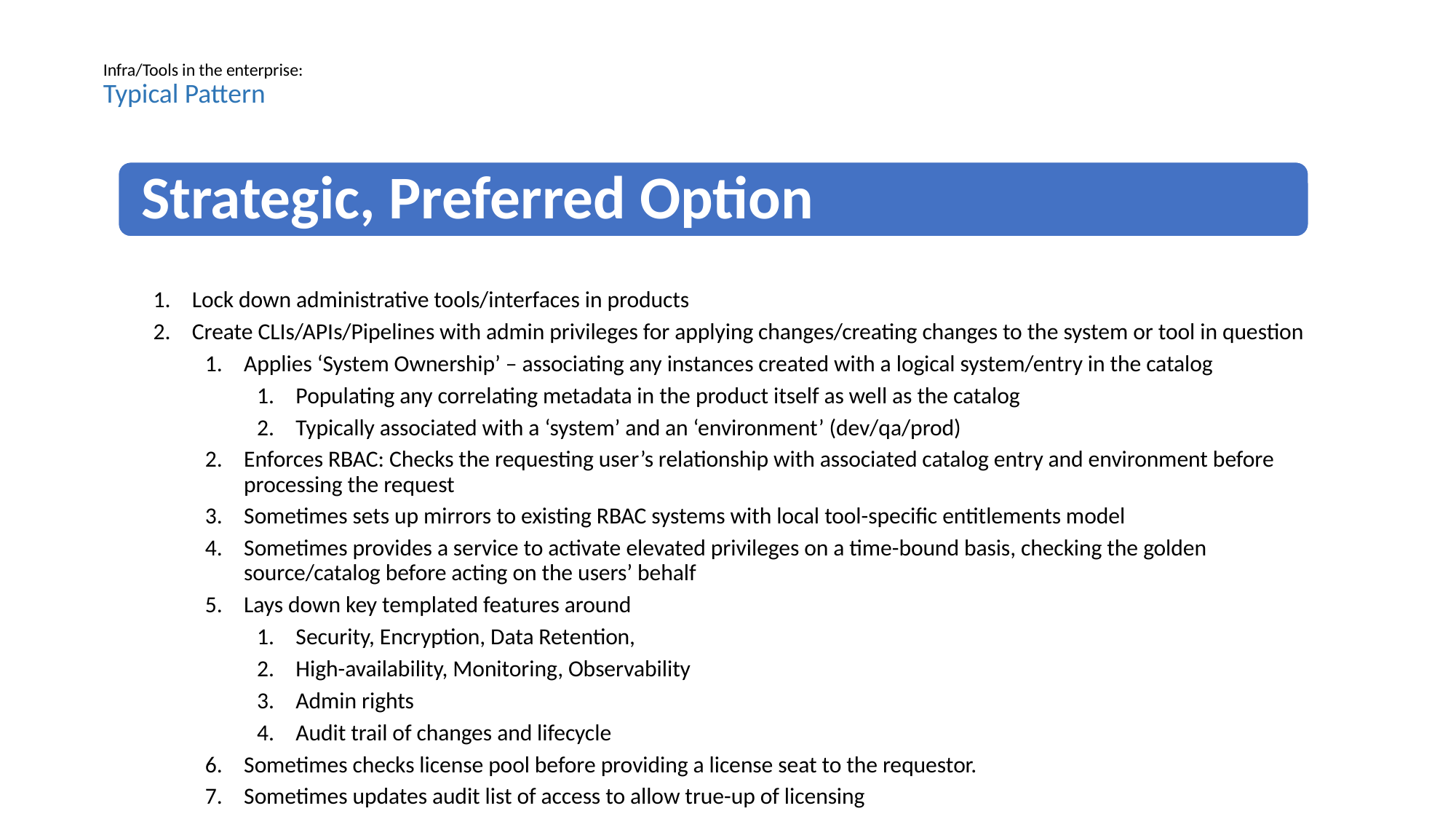

# Infra/Tools in the enterprise: Typical Pattern

Strategic, Preferred Option
Lock down administrative tools/interfaces in products
Create CLIs/APIs/Pipelines with admin privileges for applying changes/creating changes to the system or tool in question
Applies ‘System Ownership’ – associating any instances created with a logical system/entry in the catalog
Populating any correlating metadata in the product itself as well as the catalog
Typically associated with a ‘system’ and an ‘environment’ (dev/qa/prod)
Enforces RBAC: Checks the requesting user’s relationship with associated catalog entry and environment before processing the request
Sometimes sets up mirrors to existing RBAC systems with local tool-specific entitlements model
Sometimes provides a service to activate elevated privileges on a time-bound basis, checking the golden source/catalog before acting on the users’ behalf
Lays down key templated features around
Security, Encryption, Data Retention,
High-availability, Monitoring, Observability
Admin rights
Audit trail of changes and lifecycle
Sometimes checks license pool before providing a license seat to the requestor.
Sometimes updates audit list of access to allow true-up of licensing